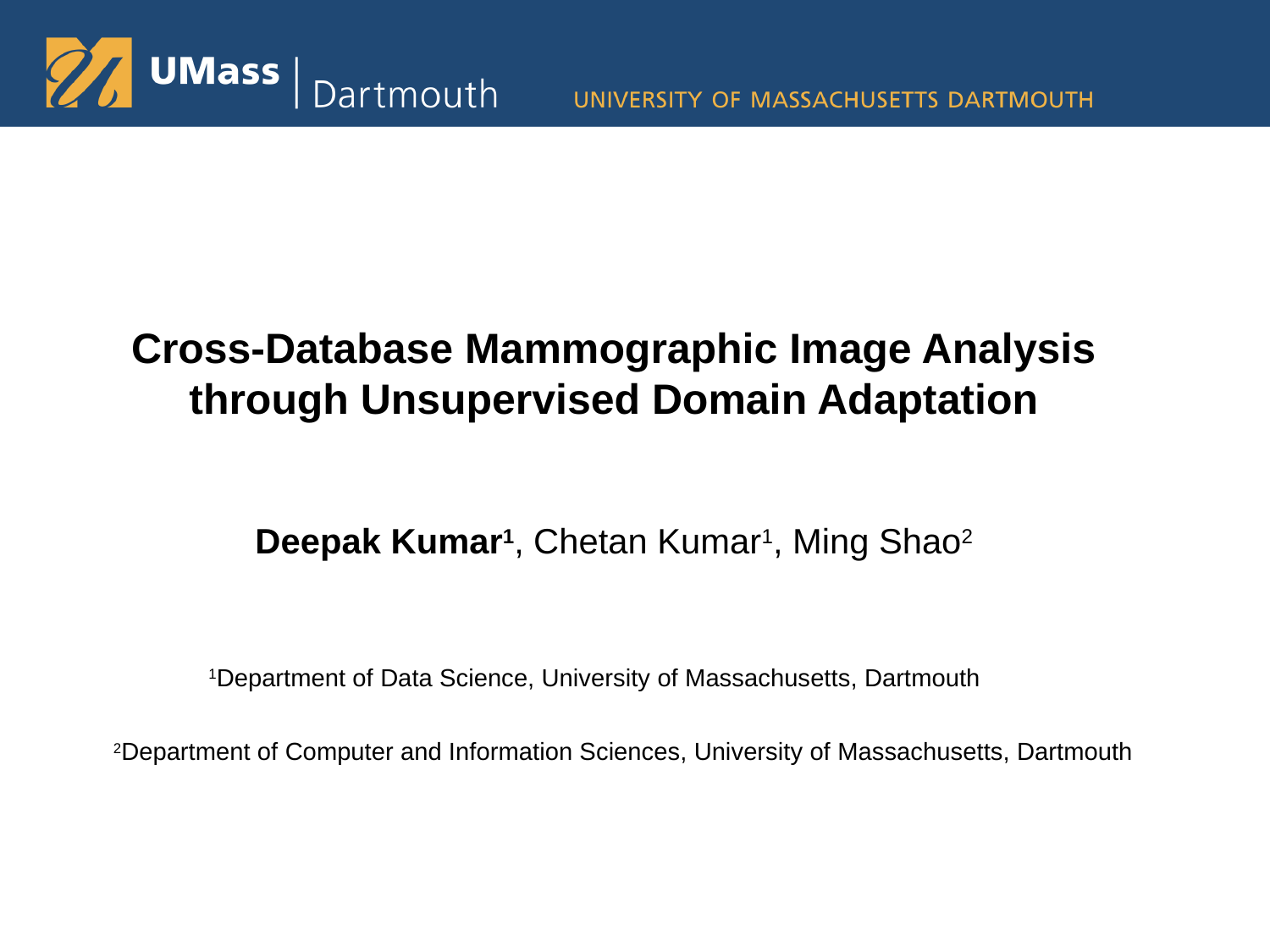

Cross-Database Mammographic Image Analysis through Unsupervised Domain Adaptation
Deepak Kumar1, Chetan Kumar1, Ming Shao2
1Department of Data Science, University of Massachusetts, Dartmouth
2Department of Computer and Information Sciences, University of Massachusetts, Dartmouth